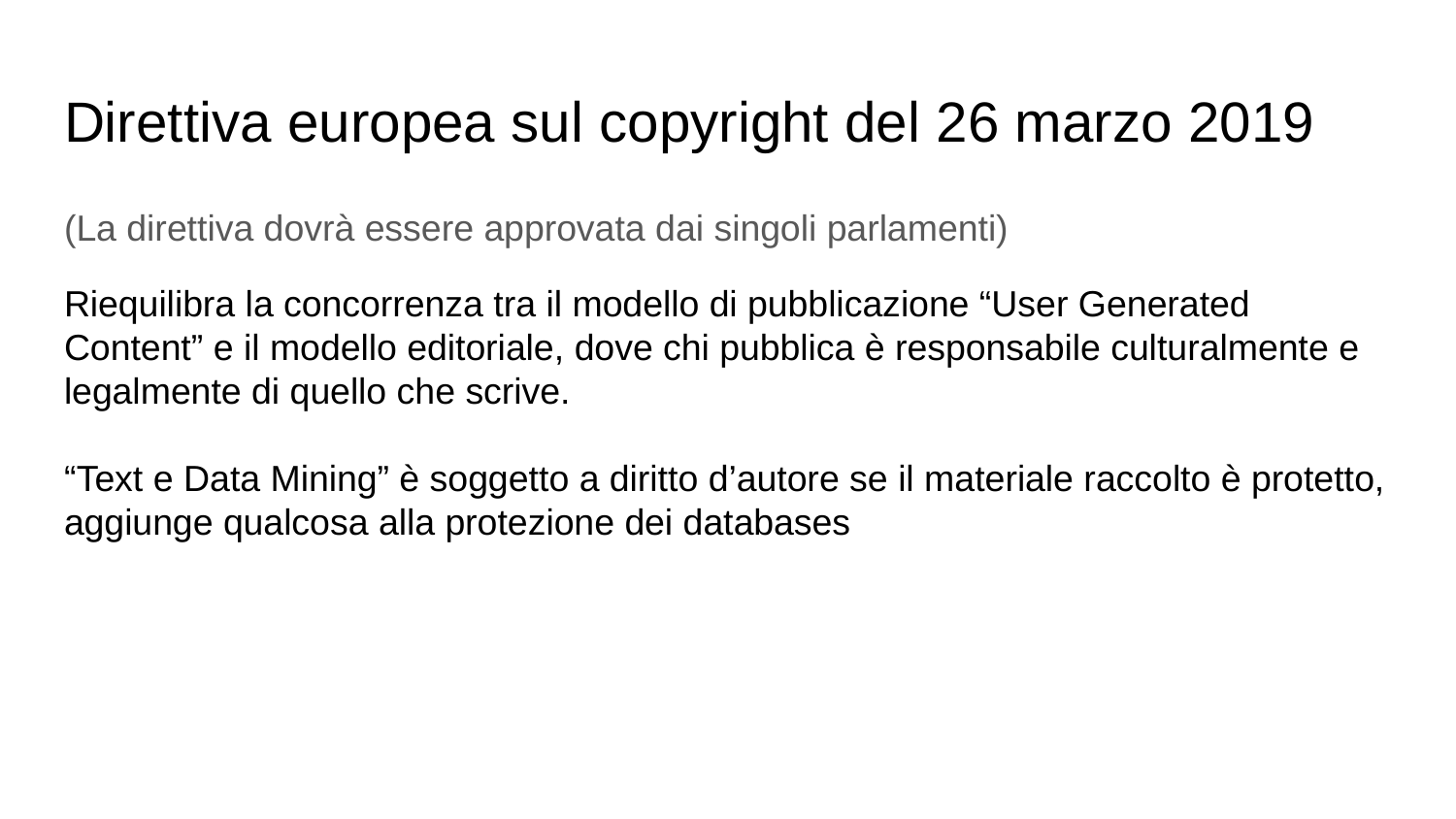

# Direttiva europea sul copyright del 26 marzo 2019
(La direttiva dovrà essere approvata dai singoli parlamenti)
Riequilibra la concorrenza tra il modello di pubblicazione “User Generated Content” e il modello editoriale, dove chi pubblica è responsabile culturalmente e legalmente di quello che scrive.

“Text e Data Mining” è soggetto a diritto d’autore se il materiale raccolto è protetto, aggiunge qualcosa alla protezione dei databases